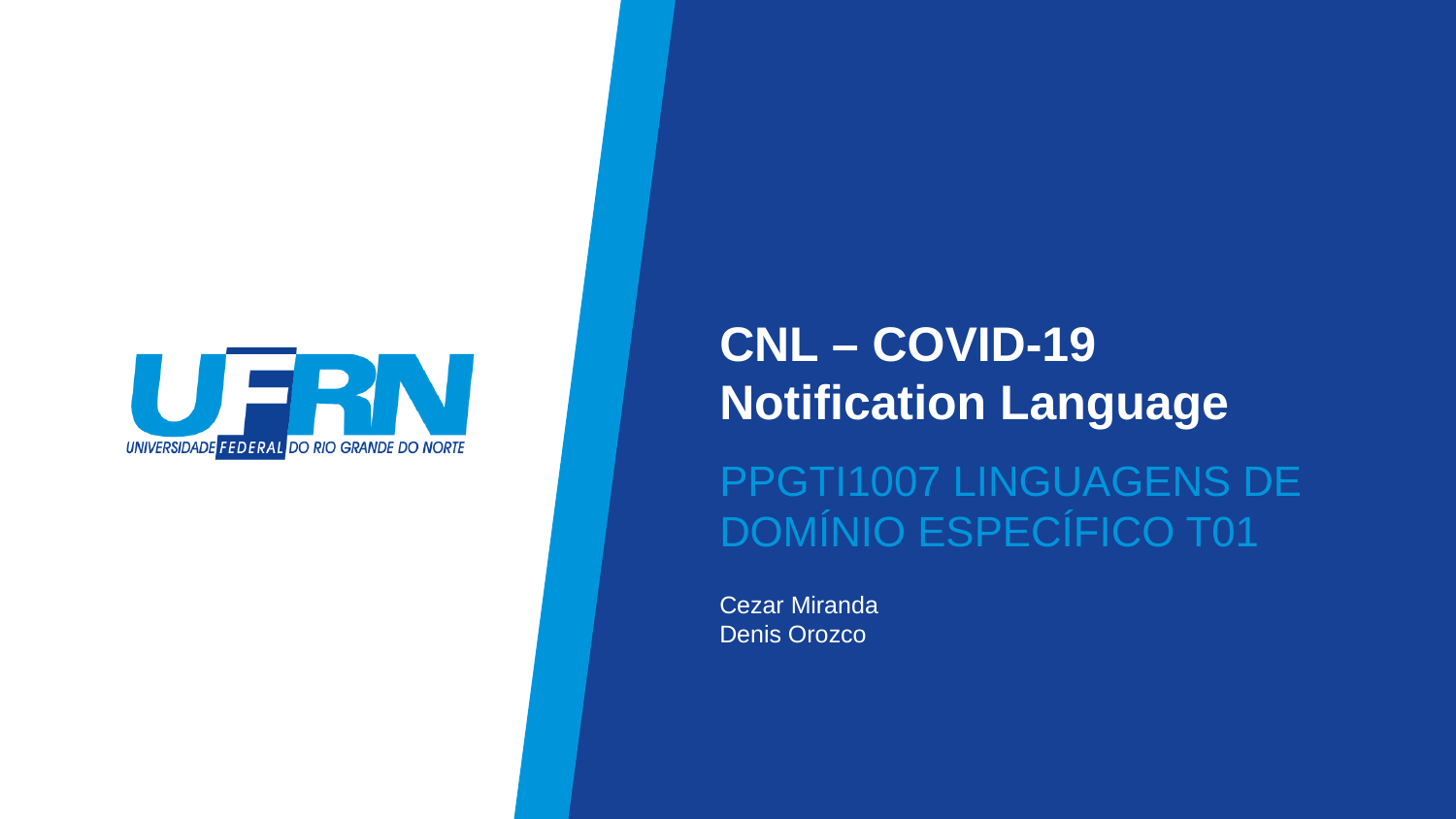

# CNL – COVID-19 Notification Language
PPGTI1007 LINGUAGENS DE DOMÍNIO ESPECÍFICO T01
Cezar Miranda
Denis Orozco